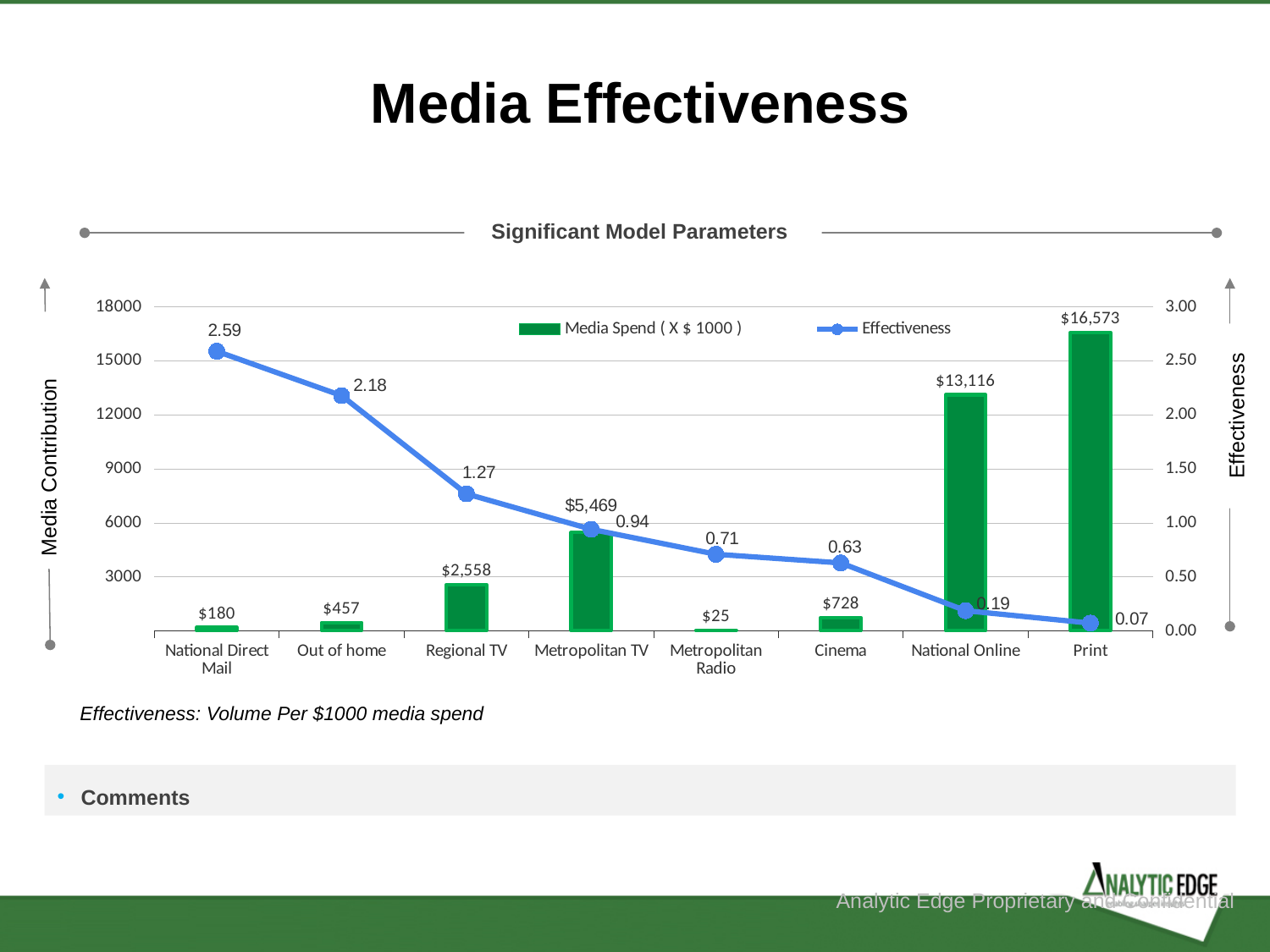

Media Effectiveness
Significant Model Parameters

### Chart

| Category | Media Spend ( X $ 1000 ) | Effectiveness |
|---|---|---|
| National Direct Mail | 180.0 | 2.588374517351314 |
| Out of home | 457.0 | 2.177440488015833 |
| Regional TV | 2557.5 | 1.267496890604435 |
| Metropolitan TV | 5469.0 | 0.9394401128332628 |
| Metropolitan Radio | 24.5 | 0.7080931728976817 |
| Cinema | 727.5 | 0.6279726515561289 |
| National Online | 13116.0 | 0.18577218367478315 |
| Print | 16572.5 | 0.07078656555708289 |
Effectiveness
Media Contribution
Effectiveness: Volume Per $1000 media spend
Comments
Analytic Edge Proprietary and Confidential